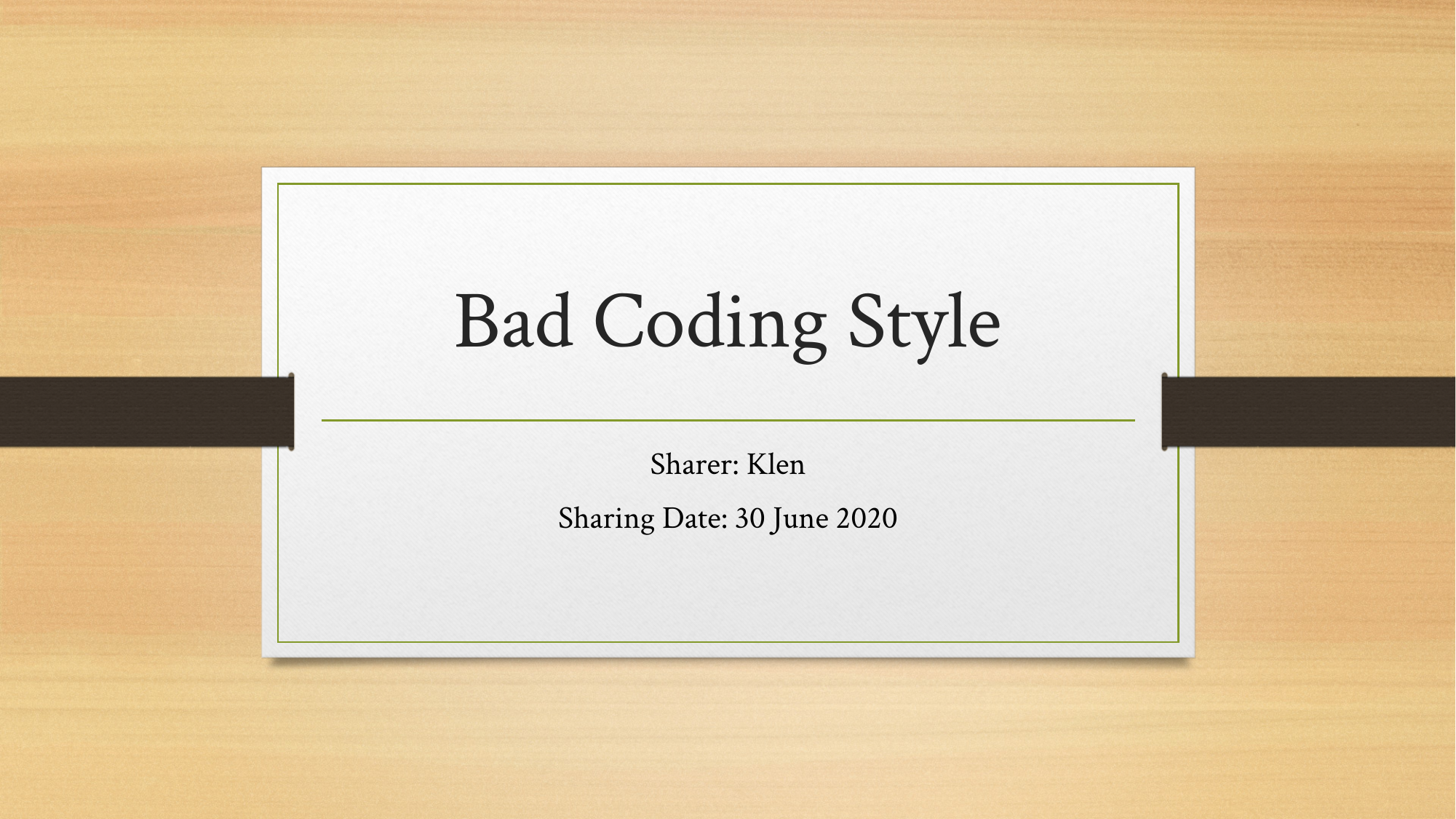

# Bad Coding Style
Sharer: Klen
Sharing Date: 30 June 2020